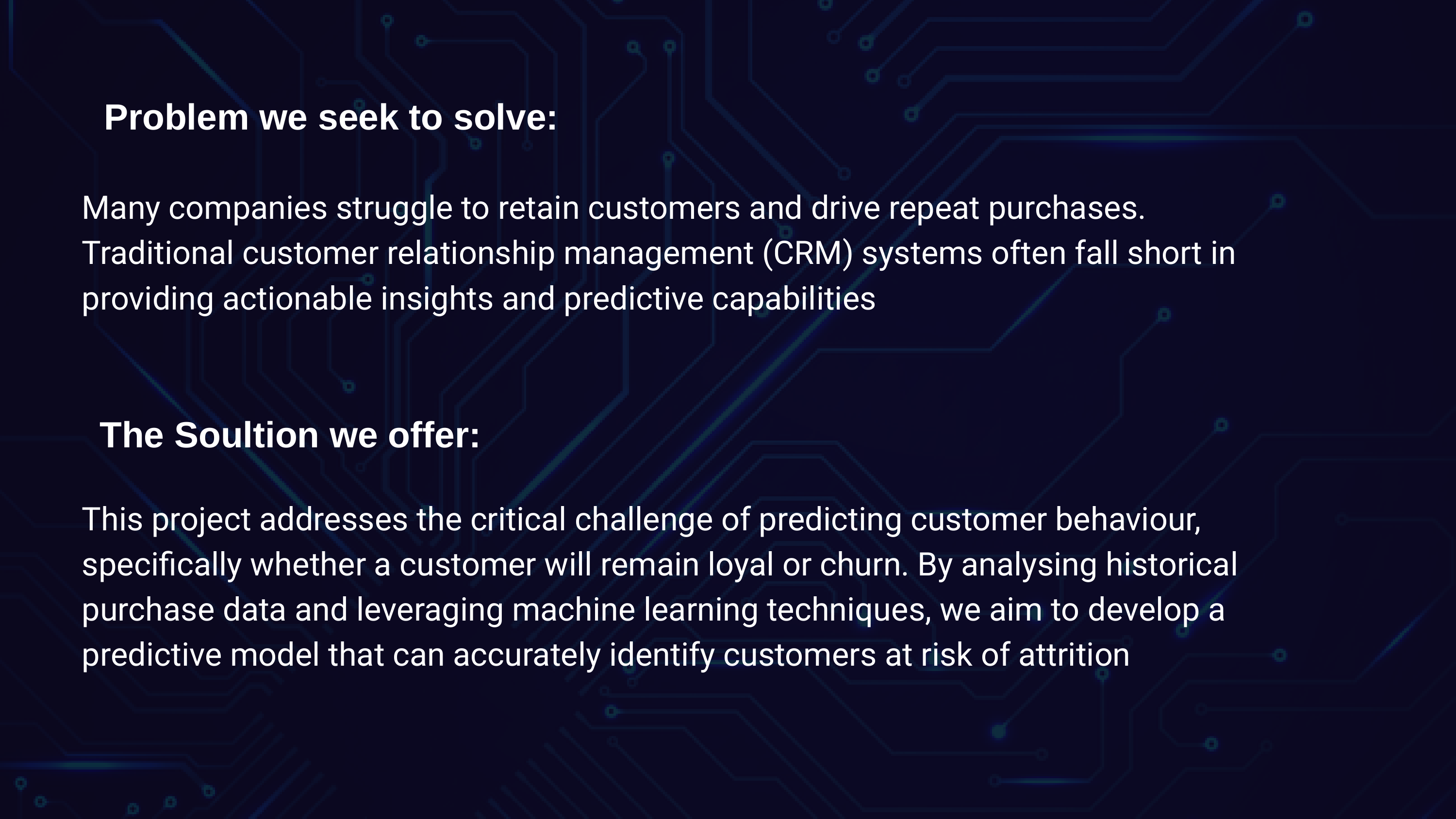

Problem we seek to solve:
Many companies struggle to retain customers and drive repeat purchases. Traditional customer relationship management (CRM) systems often fall short in providing actionable insights and predictive capabilities
The Soultion we offer:
This project addresses the critical challenge of predicting customer behaviour, specifically whether a customer will remain loyal or churn. By analysing historical purchase data and leveraging machine learning techniques, we aim to develop a predictive model that can accurately identify customers at risk of attrition